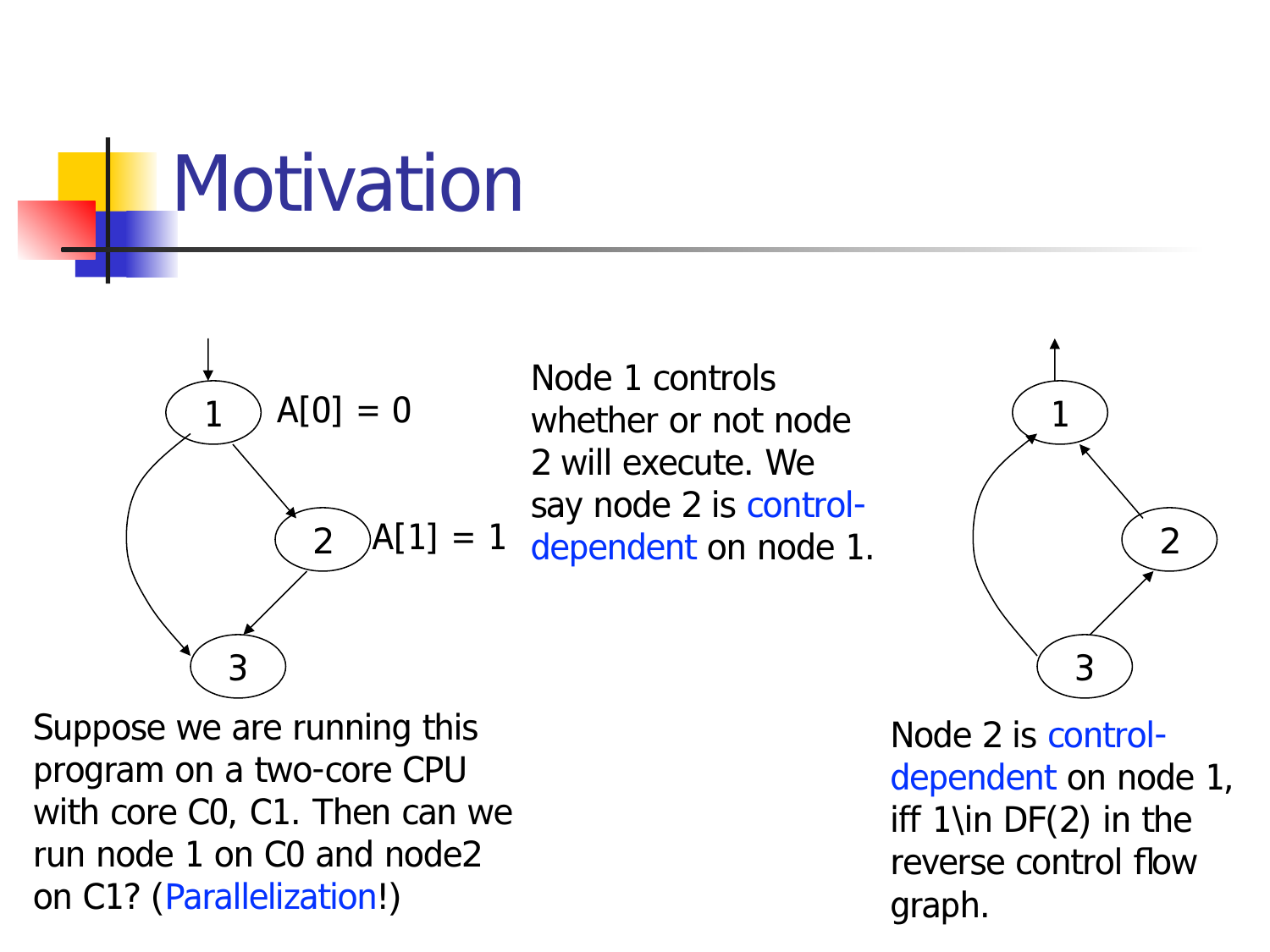

# Motivation

Node 1 controls whether or not node 2 will execute. We say node 2 is control-dependent on node 1.
1
A[0] = 0
1

2
A[1] = 1
2

3
3
Suppose we are running this program on a two-core CPU with core C0, C1. Then can we run node 1 on C0 and node2 on C1? (Parallelization!)
Node 2 is control-dependent on node 1, iff 1\in DF(2) in the reverse control flow graph.